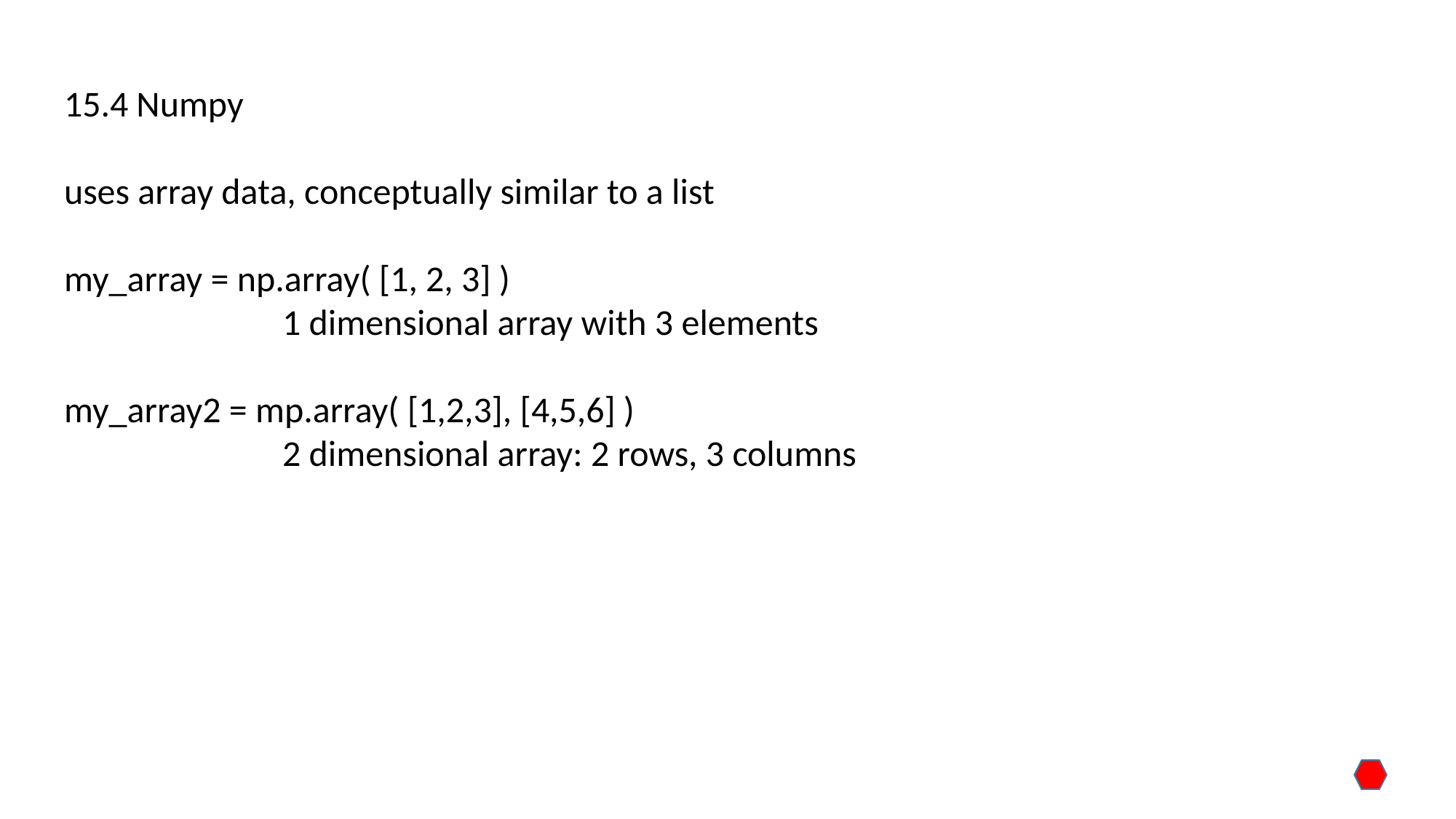

15.4 Numpy

uses array data, conceptually similar to a list

my_array = np.array( [1, 2, 3] )
		1 dimensional array with 3 elements

my_array2 = mp.array( [1,2,3], [4,5,6] )
		2 dimensional array: 2 rows, 3 columns